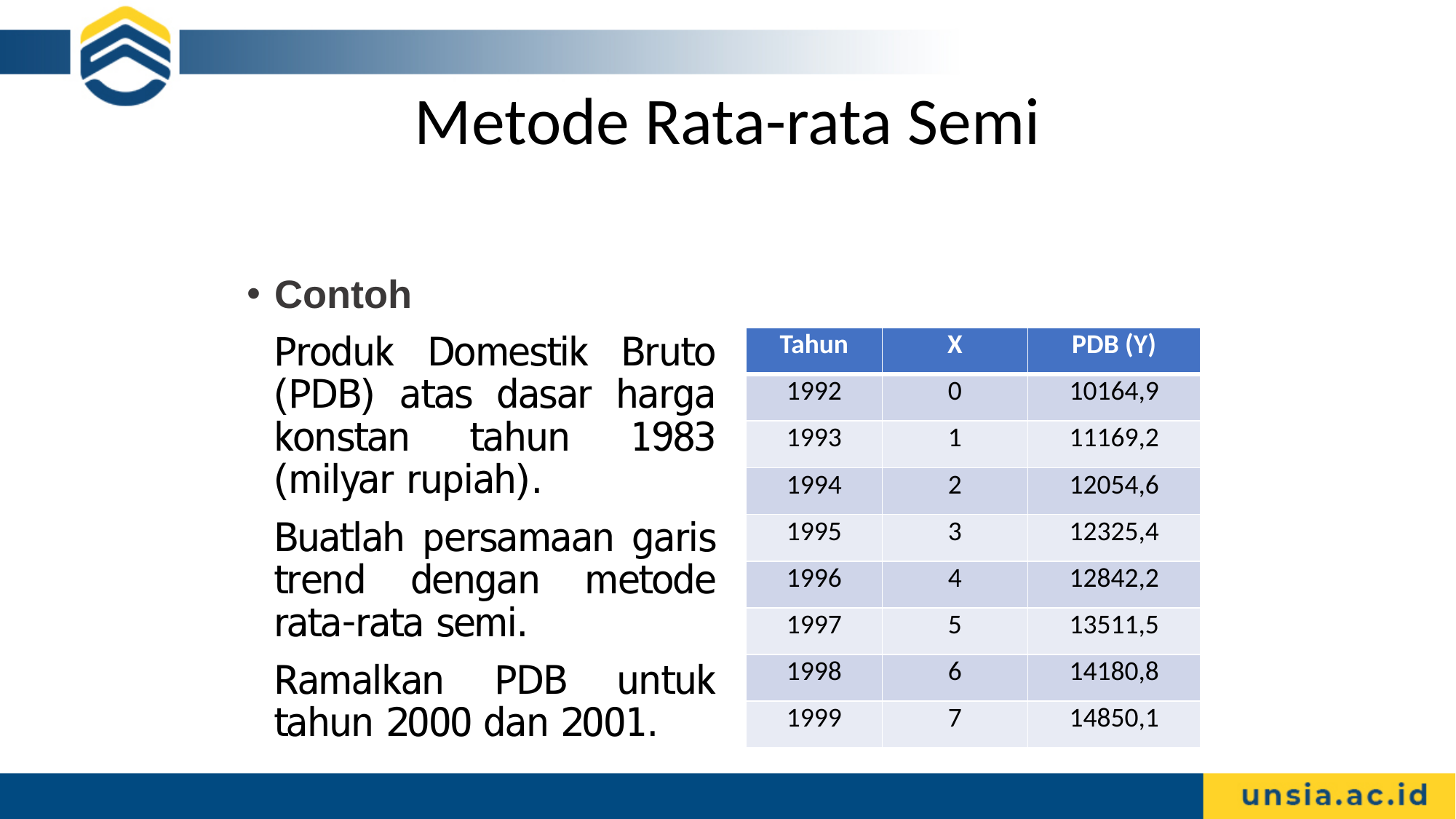

# Metode Rata-rata Semi
Contoh
	Produk Domestik Bruto (PDB) atas dasar harga konstan tahun 1983 (milyar rupiah).
	Buatlah persamaan garis trend dengan metode rata-rata semi.
	Ramalkan PDB untuk tahun 2000 dan 2001.
| Tahun | X | PDB (Y) |
| --- | --- | --- |
| 1992 | 0 | 10164,9 |
| 1993 | 1 | 11169,2 |
| 1994 | 2 | 12054,6 |
| 1995 | 3 | 12325,4 |
| 1996 | 4 | 12842,2 |
| 1997 | 5 | 13511,5 |
| 1998 | 6 | 14180,8 |
| 1999 | 7 | 14850,1 |